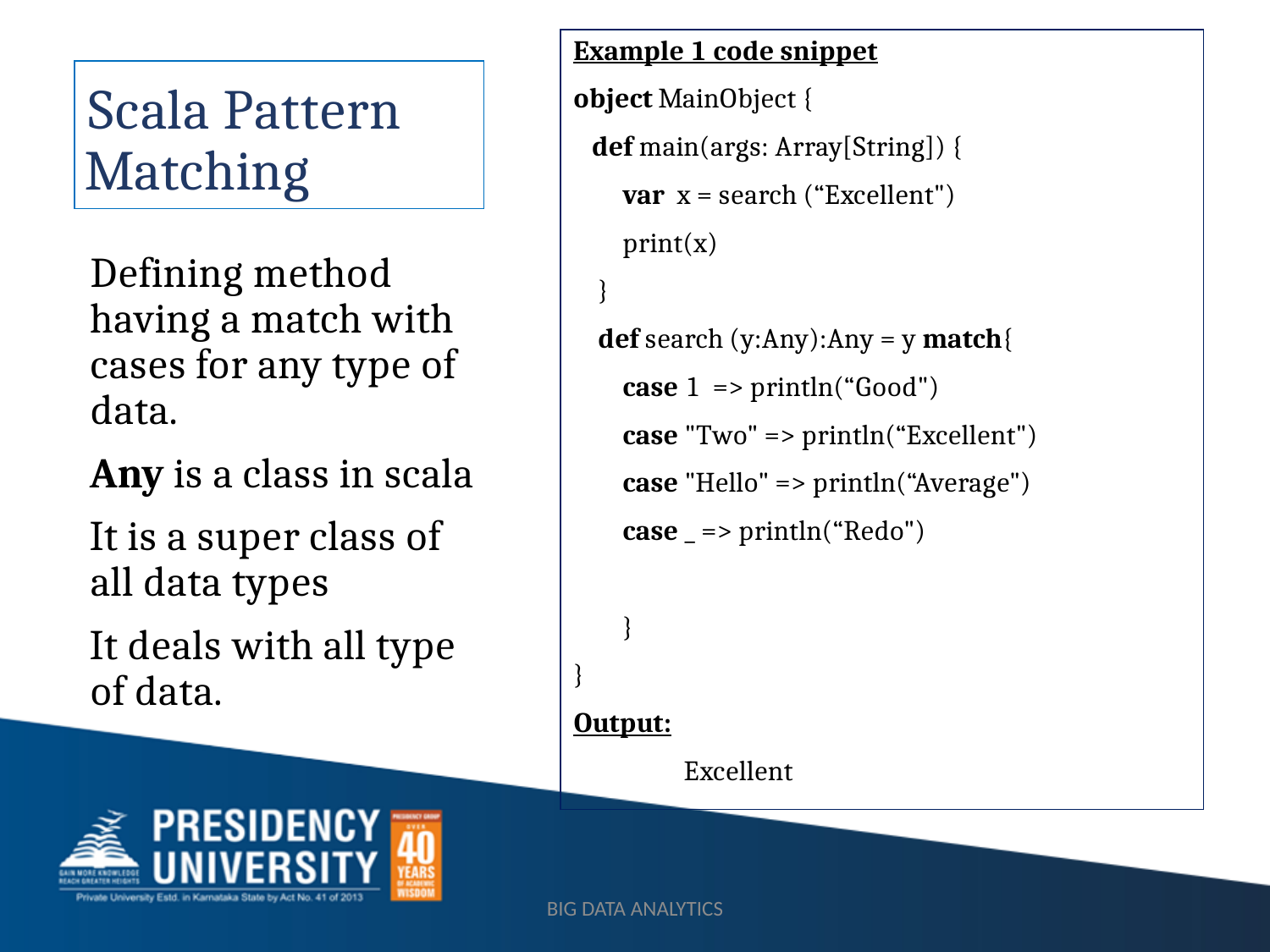

Example 1 code snippet
object MainObject {
   def main(args: Array[String]) {
        var  x = search (“Excellent")
        print(x)
    }
    def search (y:Any):Any = y match{
        case 1  => println(“Good")
        case "Two" => println(“Excellent")
        case "Hello" => println(“Average")
        case _ => println(“Redo")

        }
}
Output:
                  Excellent

# Scala Pattern Matching
Defining method having a match with cases for any type of data.
Any is a class in scala
It is a super class of all data types
It deals with all type of data.
BIG DATA ANALYTICS